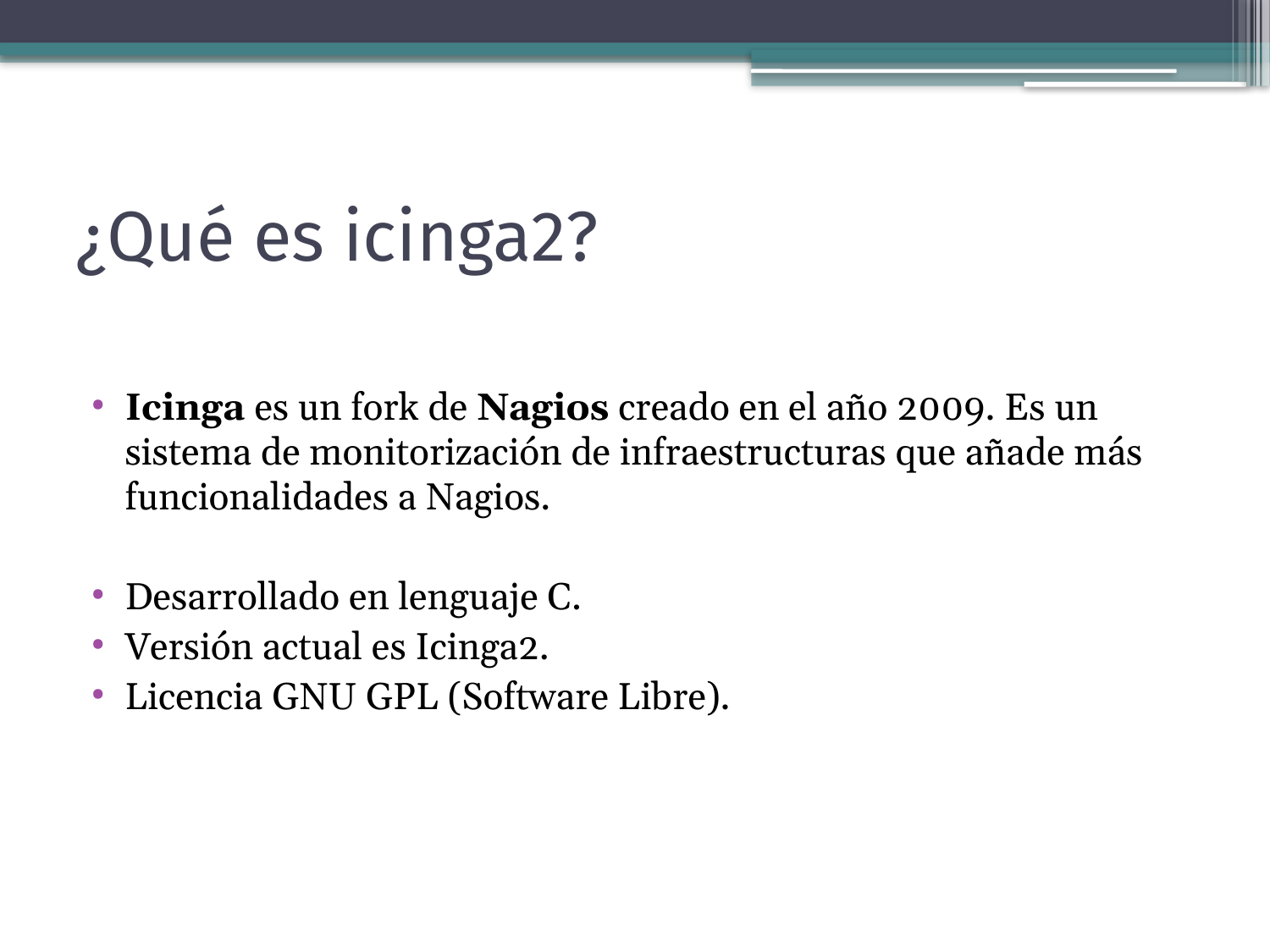

# ¿Qué es icinga2?
Icinga es un fork de Nagios creado en el año 2009. Es un sistema de monitorización de infraestructuras que añade más funcionalidades a Nagios.

Desarrollado en lenguaje C.
Versión actual es Icinga2.
Licencia GNU GPL (Software Libre).